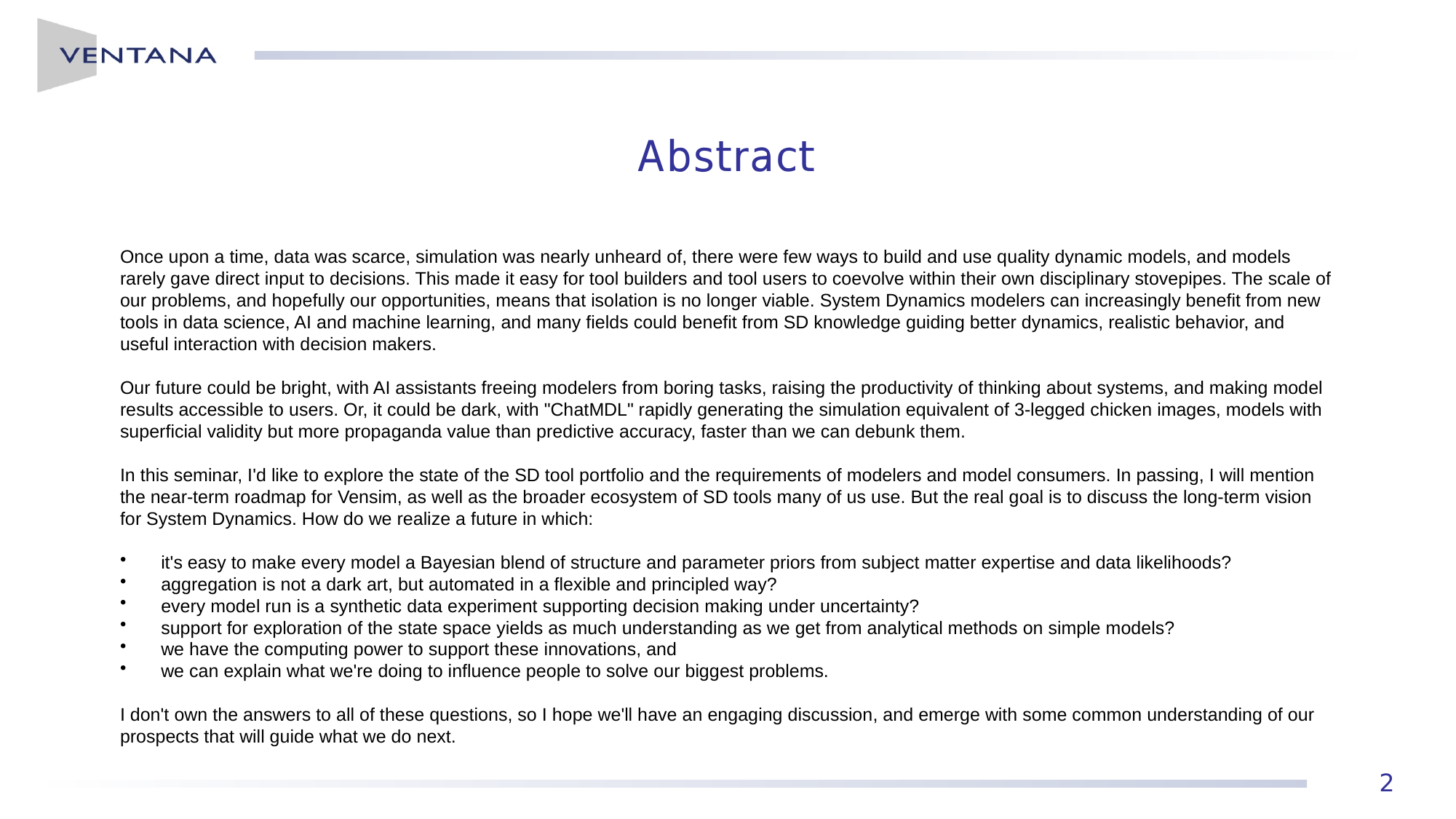

# Abstract
Once upon a time, data was scarce, simulation was nearly unheard of, there were few ways to build and use quality dynamic models, and models rarely gave direct input to decisions. This made it easy for tool builders and tool users to coevolve within their own disciplinary stovepipes. The scale of our problems, and hopefully our opportunities, means that isolation is no longer viable. System Dynamics modelers can increasingly benefit from new tools in data science, AI and machine learning, and many fields could benefit from SD knowledge guiding better dynamics, realistic behavior, and useful interaction with decision makers.

Our future could be bright, with AI assistants freeing modelers from boring tasks, raising the productivity of thinking about systems, and making model results accessible to users. Or, it could be dark, with "ChatMDL" rapidly generating the simulation equivalent of 3-legged chicken images, models with superficial validity but more propaganda value than predictive accuracy, faster than we can debunk them.

In this seminar, I'd like to explore the state of the SD tool portfolio and the requirements of modelers and model consumers. In passing, I will mention the near-term roadmap for Vensim, as well as the broader ecosystem of SD tools many of us use. But the real goal is to discuss the long-term vision for System Dynamics. How do we realize a future in which:

it's easy to make every model a Bayesian blend of structure and parameter priors from subject matter expertise and data likelihoods?
aggregation is not a dark art, but automated in a flexible and principled way?
every model run is a synthetic data experiment supporting decision making under uncertainty?
support for exploration of the state space yields as much understanding as we get from analytical methods on simple models?
we have the computing power to support these innovations, and
we can explain what we're doing to influence people to solve our biggest problems.

I don't own the answers to all of these questions, so I hope we'll have an engaging discussion, and emerge with some common understanding of our prospects that will guide what we do next.